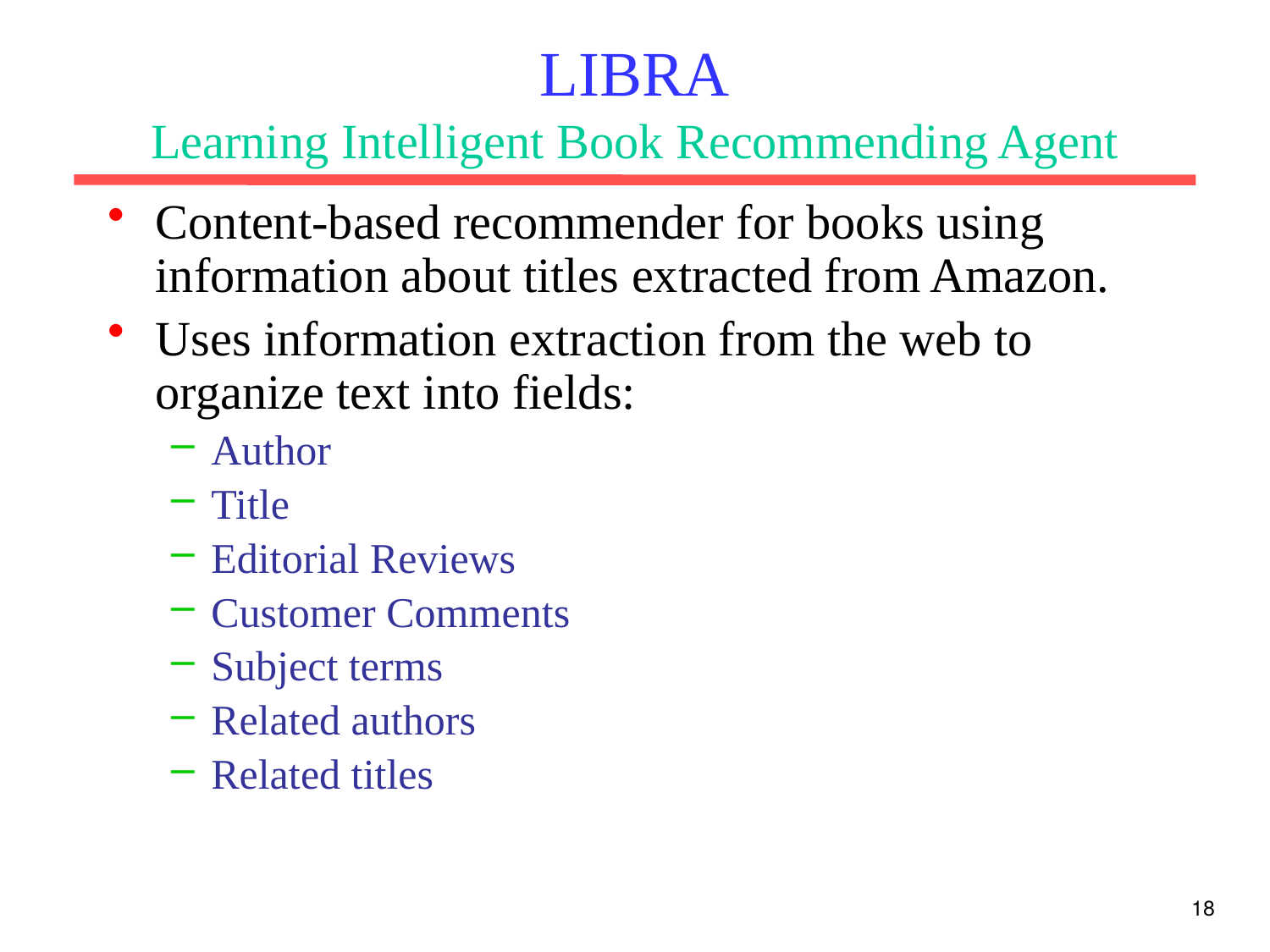

# LIBRA Learning Intelligent Book Recommending Agent
Content-based recommender for books using information about titles extracted from Amazon.
Uses information extraction from the web to organize text into fields:
Author
Title
Editorial Reviews
Customer Comments
Subject terms
Related authors
Related titles
18